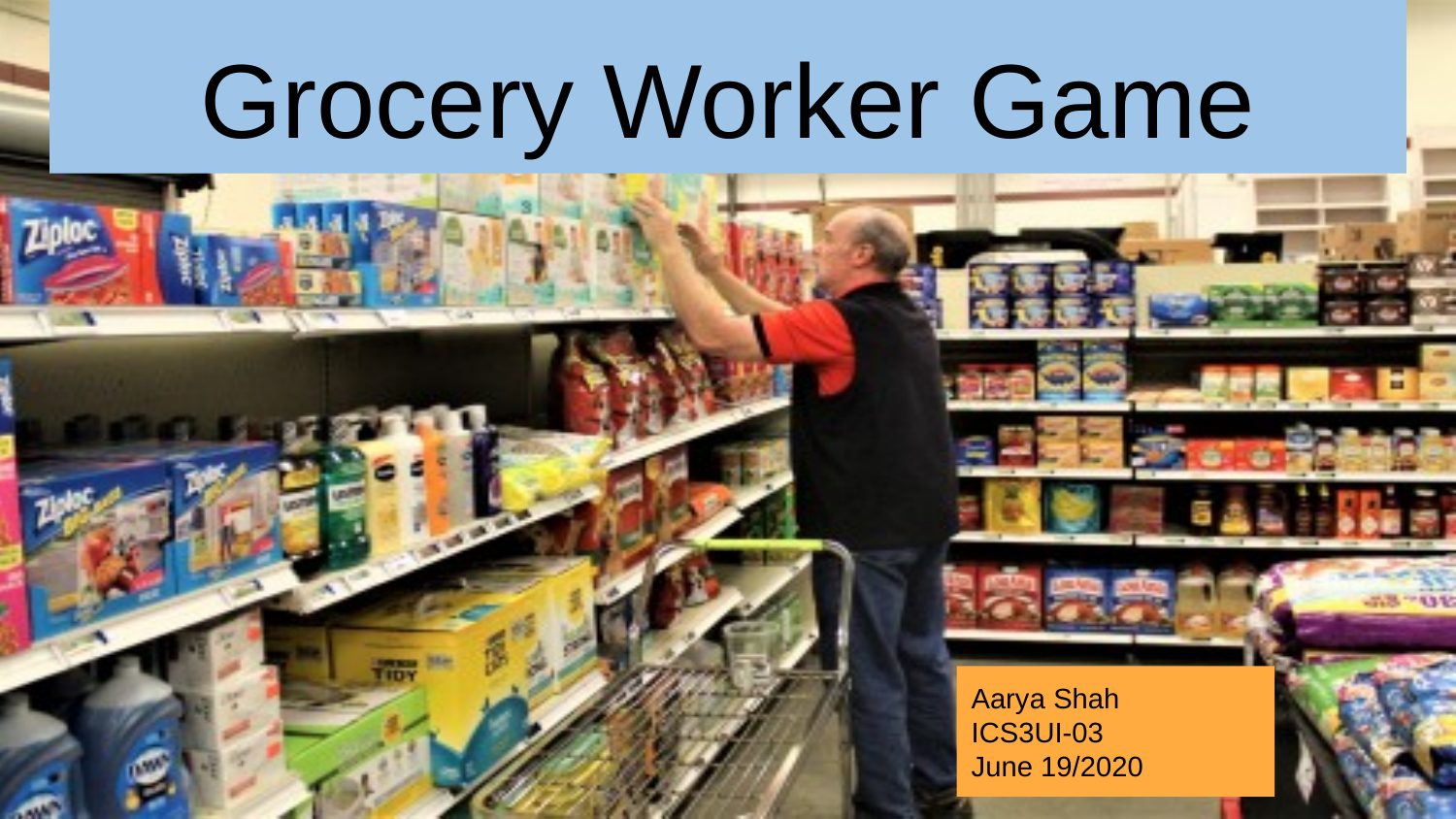

# Grocery Worker Game
Aarya Shah
ICS3UI-03
June 19/2020